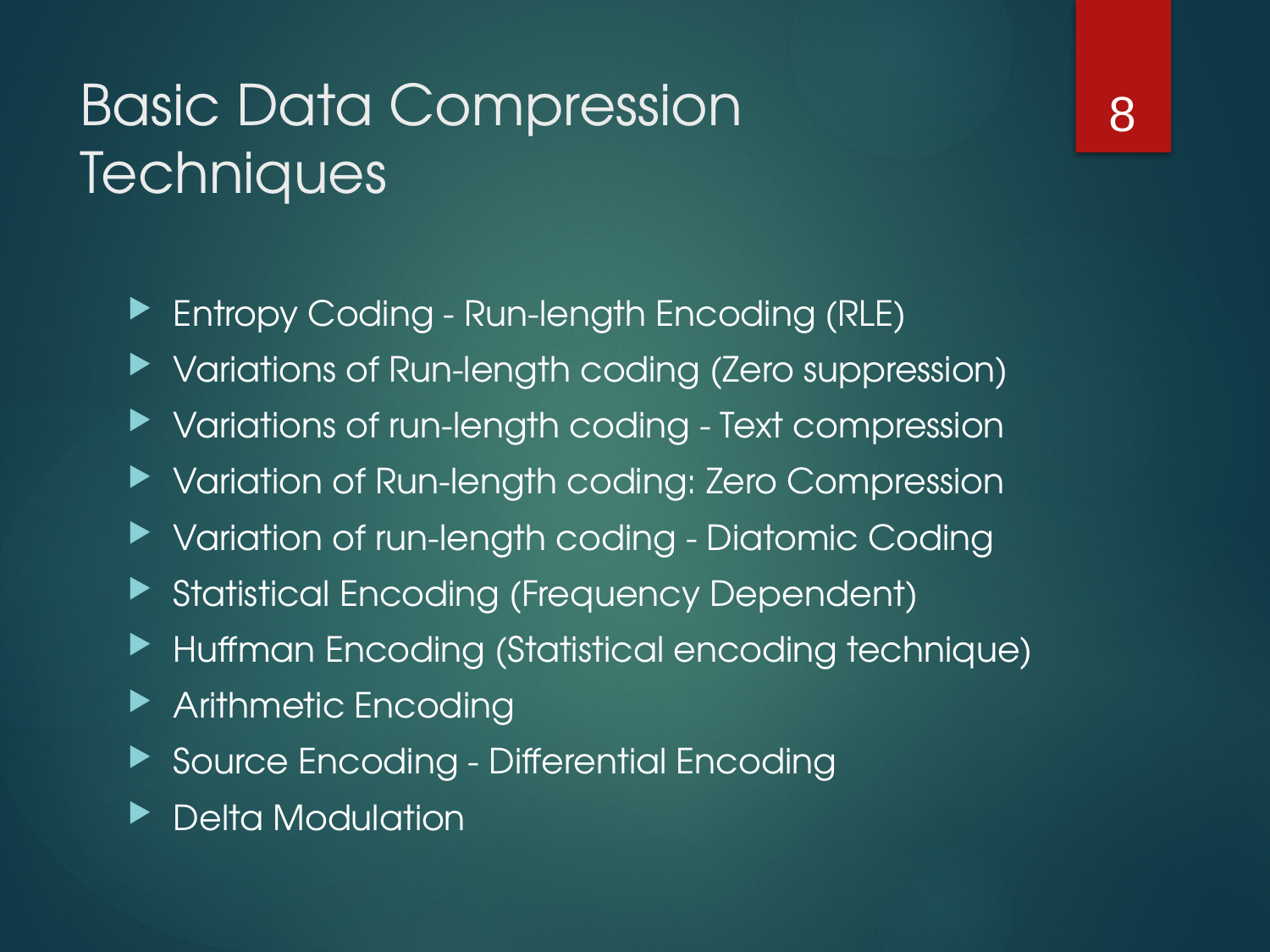

8
# Basic Data Compression Techniques
Entropy Coding - Run-length Encoding (RLE)
Variations of Run-length coding (Zero suppression)
Variations of run-length coding - Text compression
Variation of Run-length coding: Zero Compression
Variation of run-length coding - Diatomic Coding
Statistical Encoding (Frequency Dependent)
Huffman Encoding (Statistical encoding technique)
Arithmetic Encoding
Source Encoding - Differential Encoding
Delta Modulation